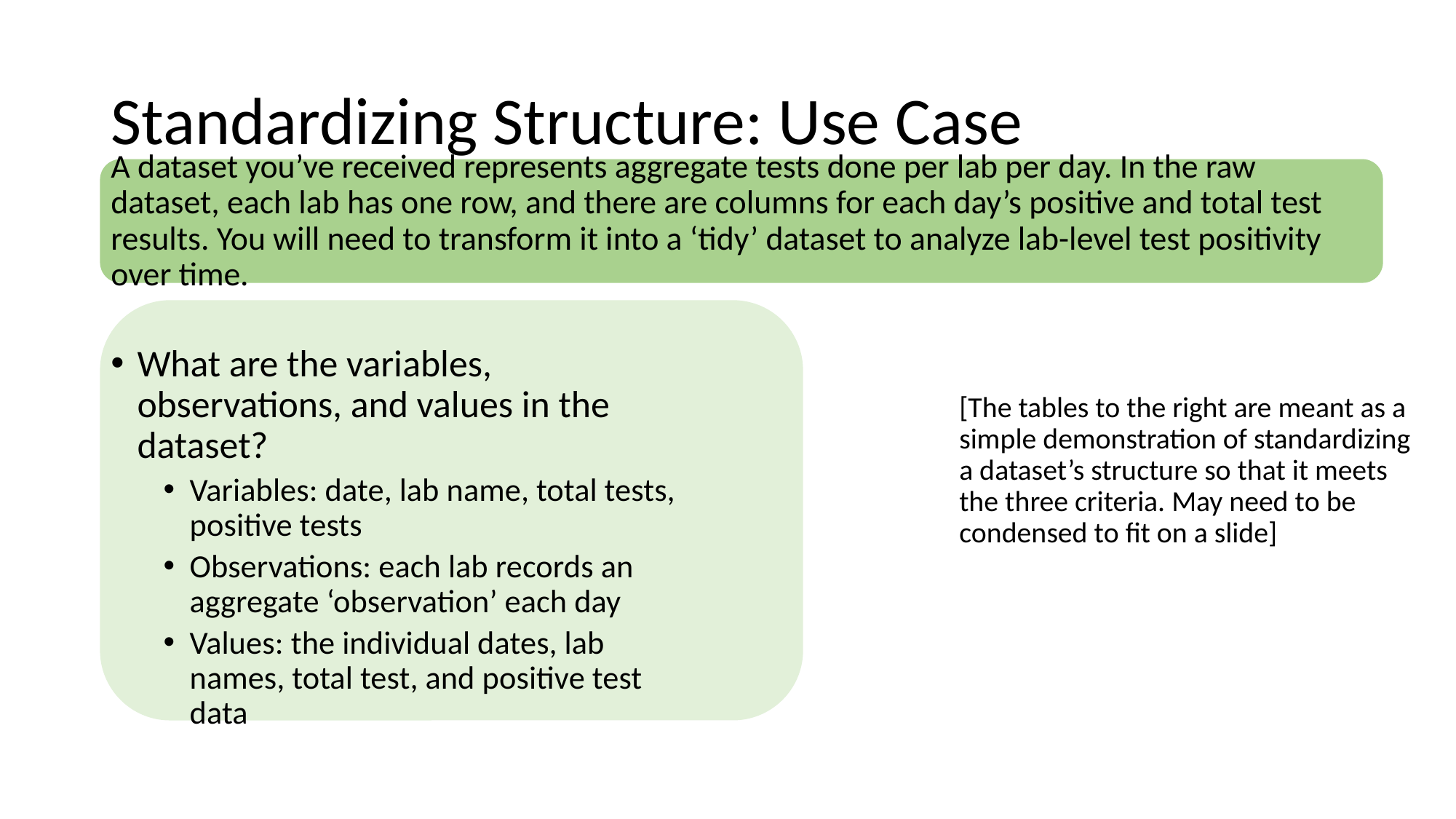

Raw data:
| Lab | Day 1 Positive/Total | Day 2 Positive/Total | Day 3 Positive/Total |
| --- | --- | --- | --- |
| Lab A | 1 / 10 | 0 / 13 | 2 / 9 |
| Lab B | 0 / 7 | 0 / 4 | 1 / 6 |
| Lab C | 0 / 12 | 0 / 15 | 0 / 18 |
# Standardizing Structure: Use Case
Each observation must have its own row: Transform the dataset from wide to long such that there is one row per lab per day
| Lab | Day | Positive/Total |
| --- | --- | --- |
| Lab A | Day 1 | 1 / 10 |
| Lab A | Day 2 | 0 / 13 |
| Lab A | Day 3 | 2 / 9 |
| Lab B | Day 1 | 0 / 7 |
| Lab B | Day 2 | 0 / 4 |
| Lab B | Day 3 | 1 / 6 |
| Lab C | Day 1 | 0 / 12 |
| Lab C | Day 2 | 0 / 15 |
| Lab C | Day 3 | 0 / 18 |
A dataset you’ve received represents aggregate tests done per lab per day. In the raw dataset, each lab has one row, and there are columns for each day’s positive and total test results. You will need to transform it into a ‘tidy’ dataset to analyze lab-level test positivity over time.

What are the variables, observations, and values in the dataset?
Variables: date, lab name, total tests, positive tests
Observations: each lab records an aggregate ‘observation’ each day
Values: the individual dates, lab names, total test, and positive test data
[The tables to the right are meant as a simple demonstration of standardizing a dataset’s structure so that it meets the three criteria. May need to be condensed to fit on a slide]

Each variable must have its own column and each value must have its own cell: Separate the positive tests and total tests into separate columns

| Lab | Day | Positive | Total |
| --- | --- | --- | --- |
| Lab A | Day 1 | 1 | 10 |
| Lab A | Day 2 | 0 | 13 |
| Lab A | Day 3 | 2 | 9 |
| Lab B | Day 1 | 0 | 7 |
| Lab B | Day 2 | 0 | 4 |
| Lab B | Day 3 | 1 | 6 |
| Lab C | Day 1 | 0 | 12 |
| Lab C | Day 2 | 0 | 15 |
| Lab C | Day 3 | 0 | 18 |